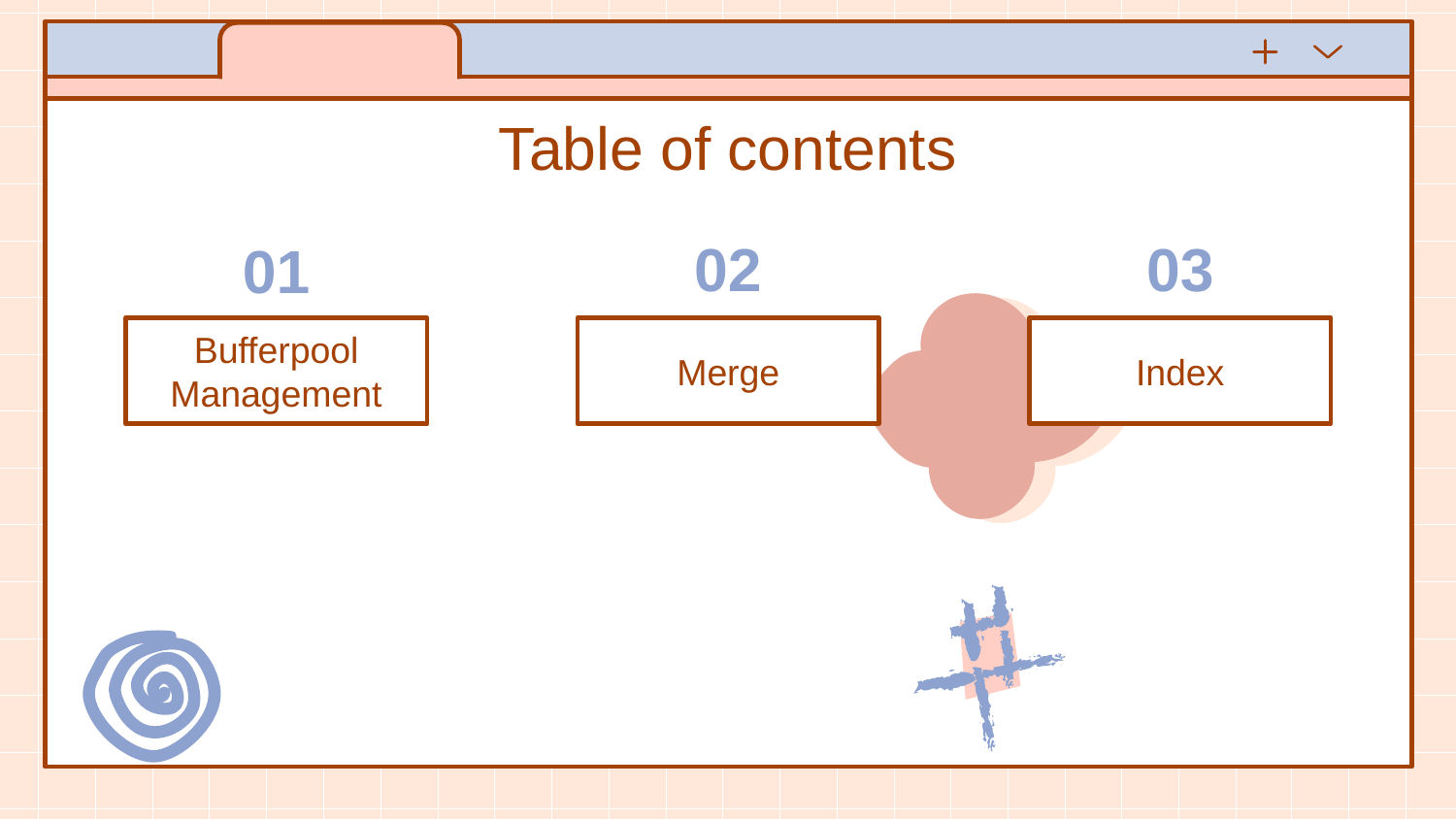

# Table of contents
02
03
01
Bufferpool Management
Merge
Index